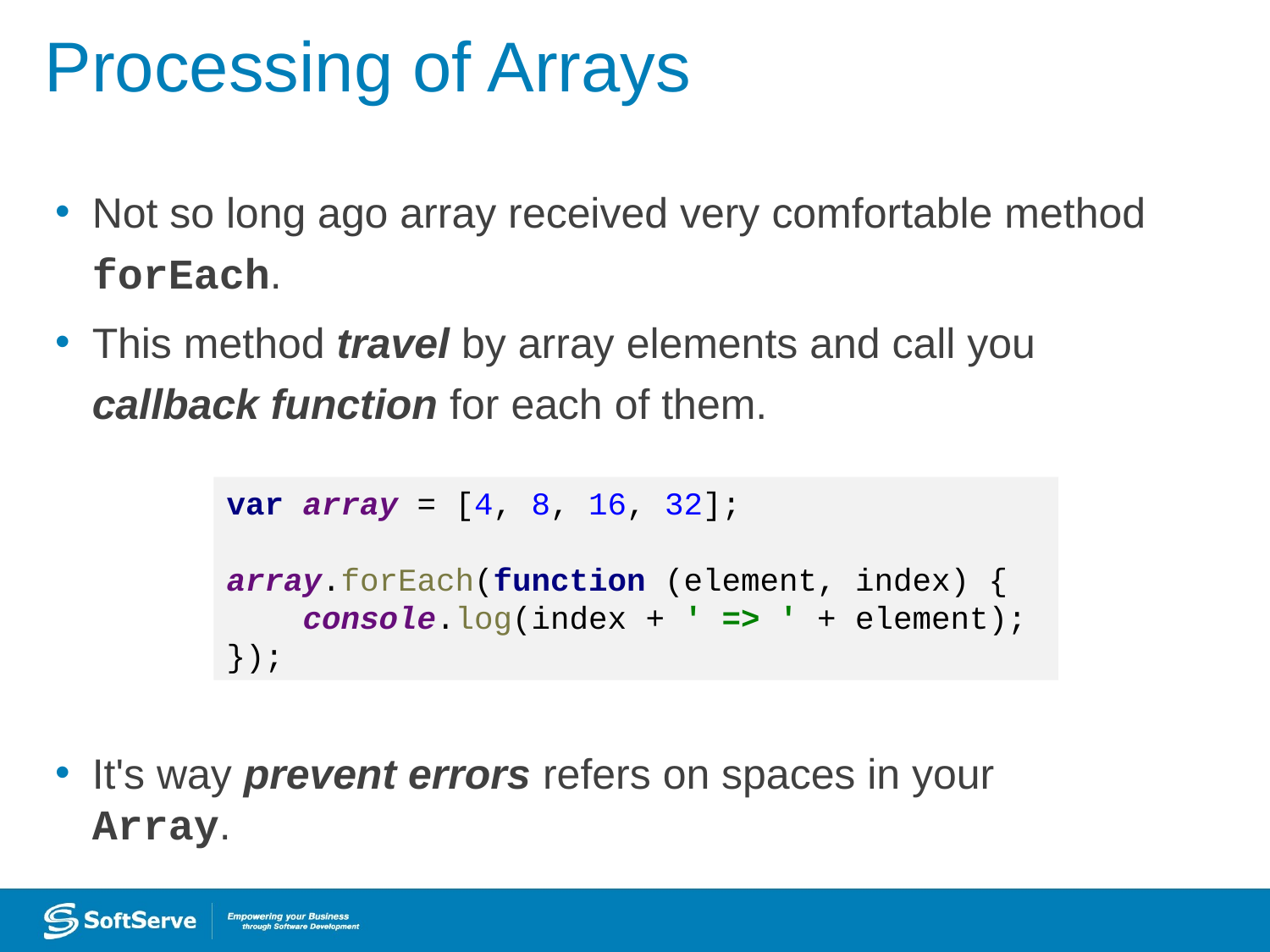

Processing of Arrays
Not so long ago array received very comfortable method forEach.
This method travel by array elements and call you callback function for each of them.

var array = [4, 8, 16, 32];
array.forEach(function (element, index) {
    console.log(index + ' => ' + element);
});
It's way prevent errors refers on spaces in your Array.